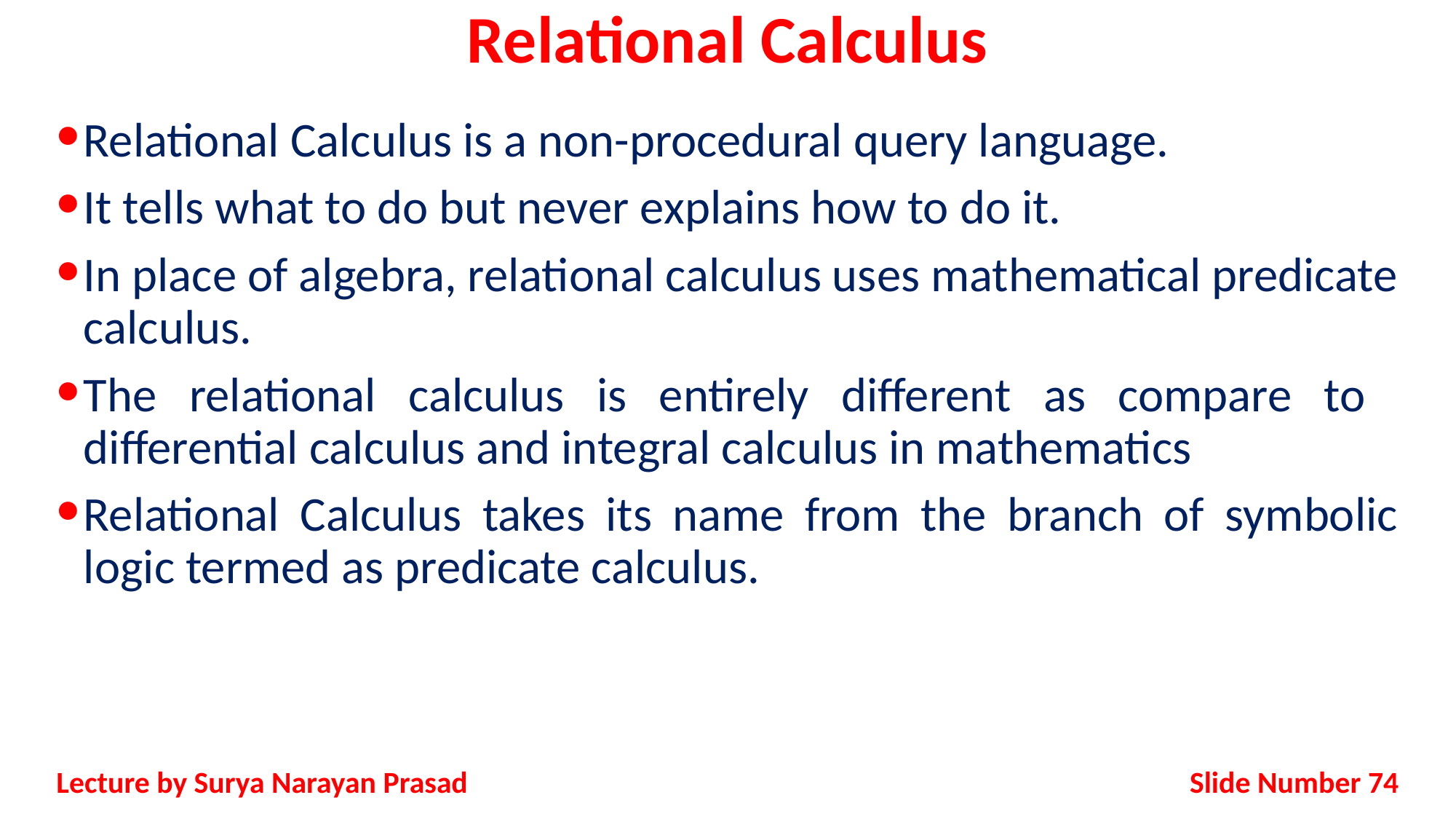

# Relational Calculus
Relational Calculus is a non-procedural query language.
It tells what to do but never explains how to do it.
In place of algebra, relational calculus uses mathematical predicate calculus.
The relational calculus is entirely different as compare to  differential calculus and integral calculus in mathematics
Relational Calculus takes its name from the branch of symbolic logic termed as predicate calculus.
Slide Number 74
Lecture by Surya Narayan Prasad